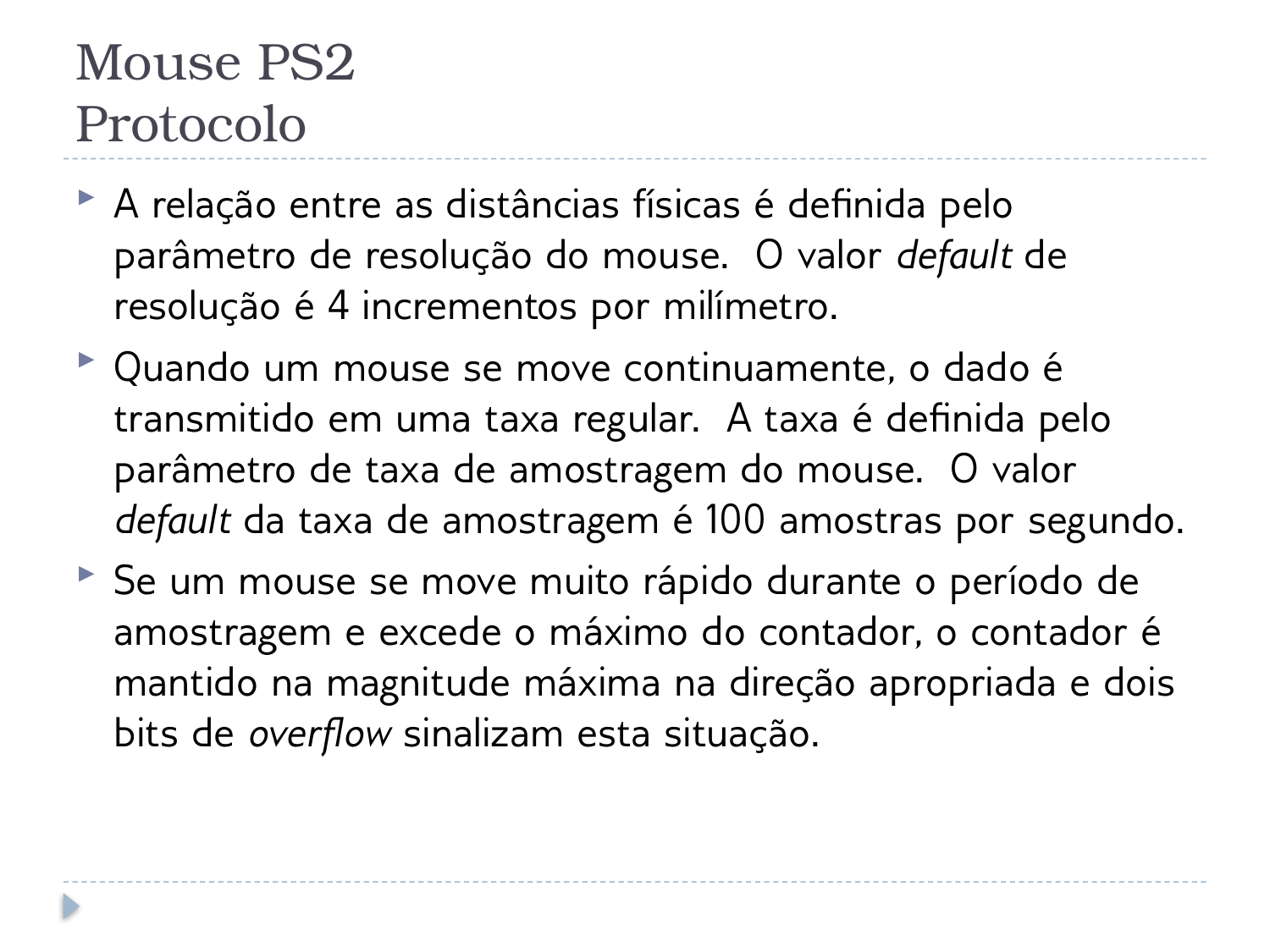

# Mouse PS2 Protocolo
A relação entre as distâncias físicas é definida pelo parâmetro de resolução do mouse.  O valor default de resolução é 4 incrementos por milímetro.
Quando um mouse se move continuamente, o dado é transmitido em uma taxa regular.  A taxa é definida pelo parâmetro de taxa de amostragem do mouse.  O valor default da taxa de amostragem é 100 amostras por segundo.
Se um mouse se move muito rápido durante o período de amostragem e excede o máximo do contador, o contador é mantido na magnitude máxima na direção apropriada e dois bits de overflow sinalizam esta situação.